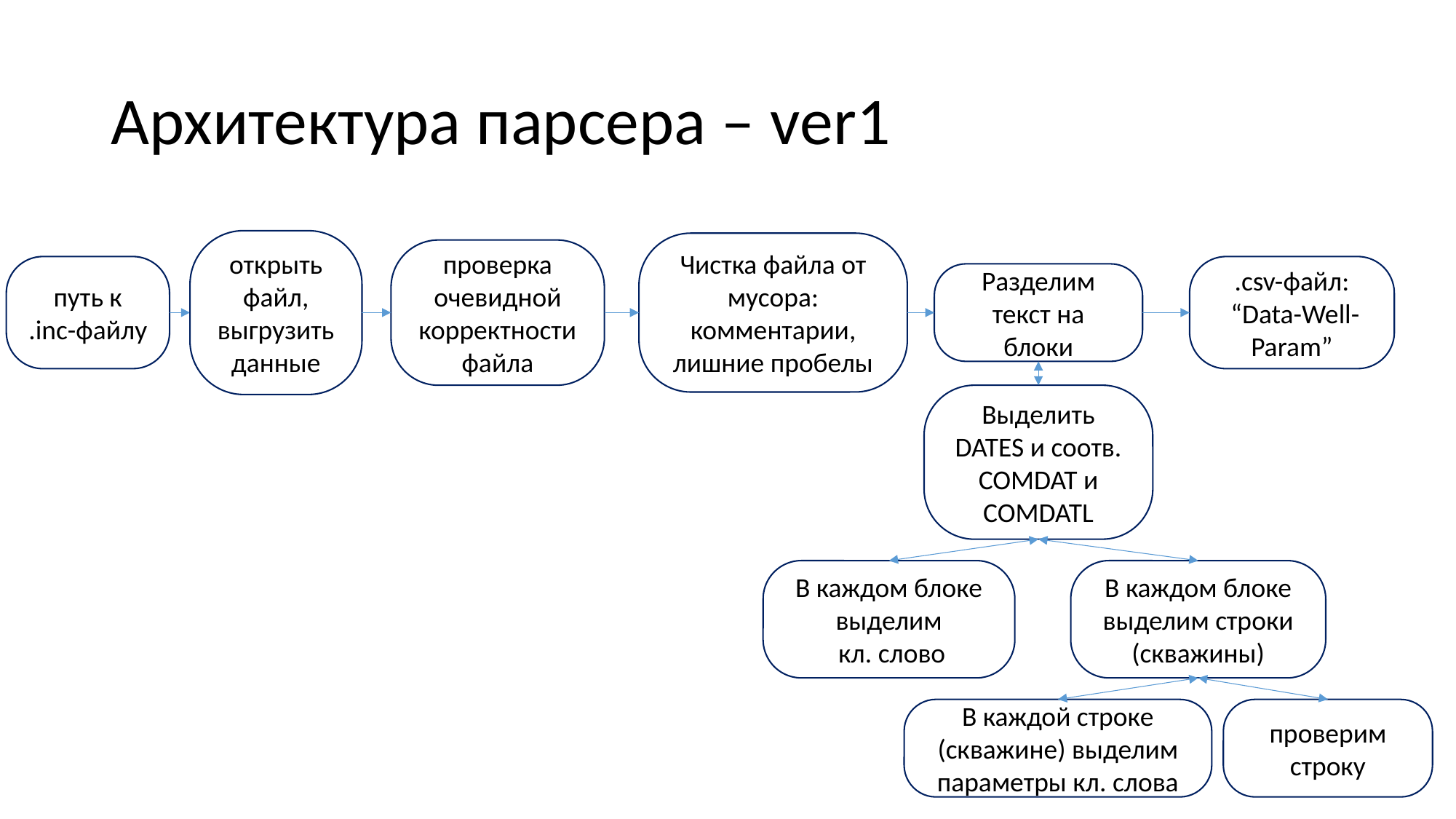

# Архитектура парсера – ver1
открыть файл, выгрузить данные
Чистка файла от мусора:
комментарии, лишние пробелы
проверка очевидной корректности файла
путь к
.inc-файлу
.csv-файл:
 “Data-Well-Param”
Разделим текст на блоки
Выделить DATES и соотв. COMDAT и COMDATL
В каждом блоке выделим
 кл. слово
В каждом блоке выделим строки (скважины)
В каждой строке (скважине) выделим
параметры кл. слова
проверим строку